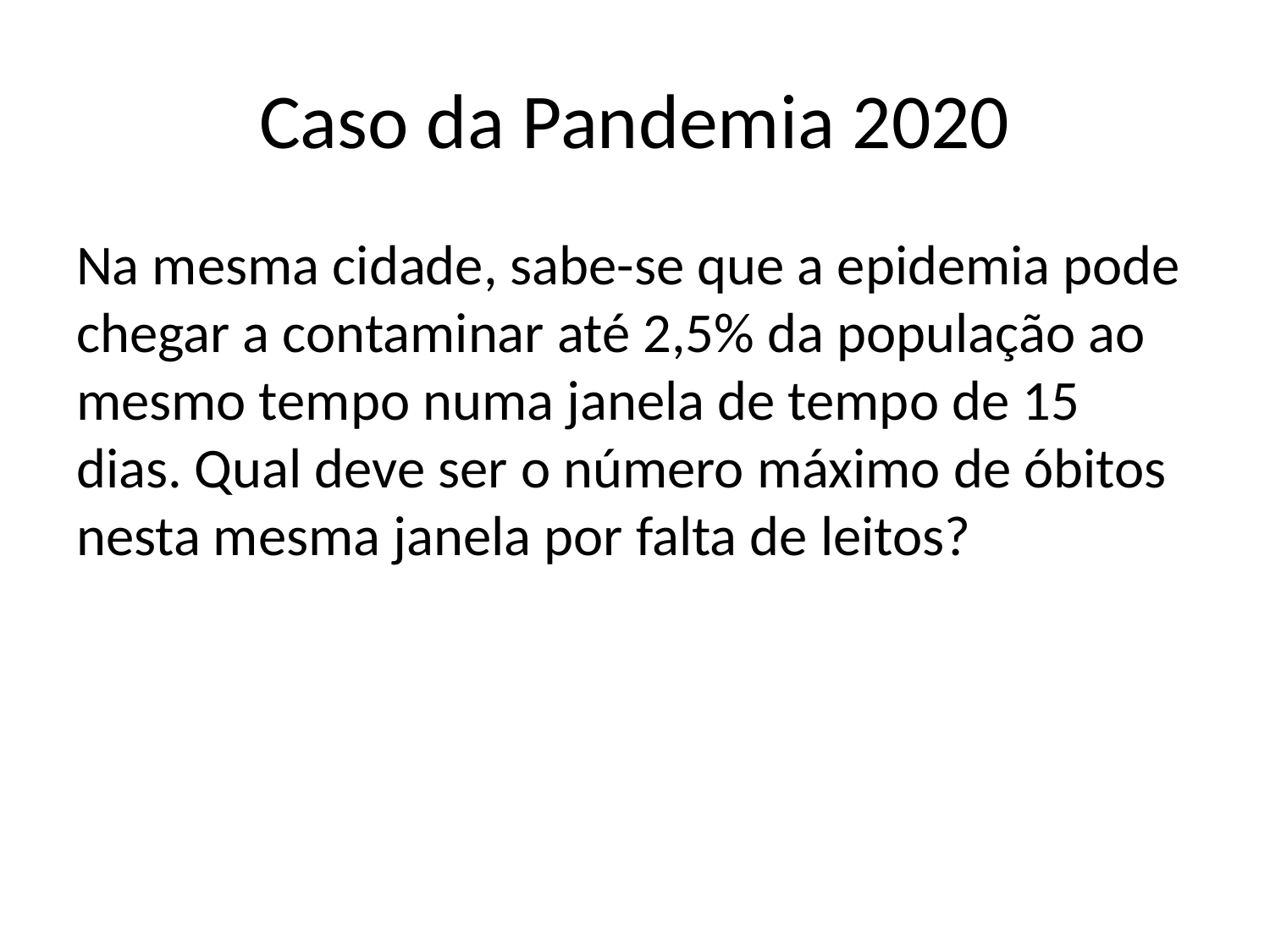

# Caso da Pandemia 2020
Na mesma cidade, sabe-se que a epidemia pode chegar a contaminar até 2,5% da população ao mesmo tempo numa janela de tempo de 15 dias. Qual deve ser o número máximo de óbitos nesta mesma janela por falta de leitos?